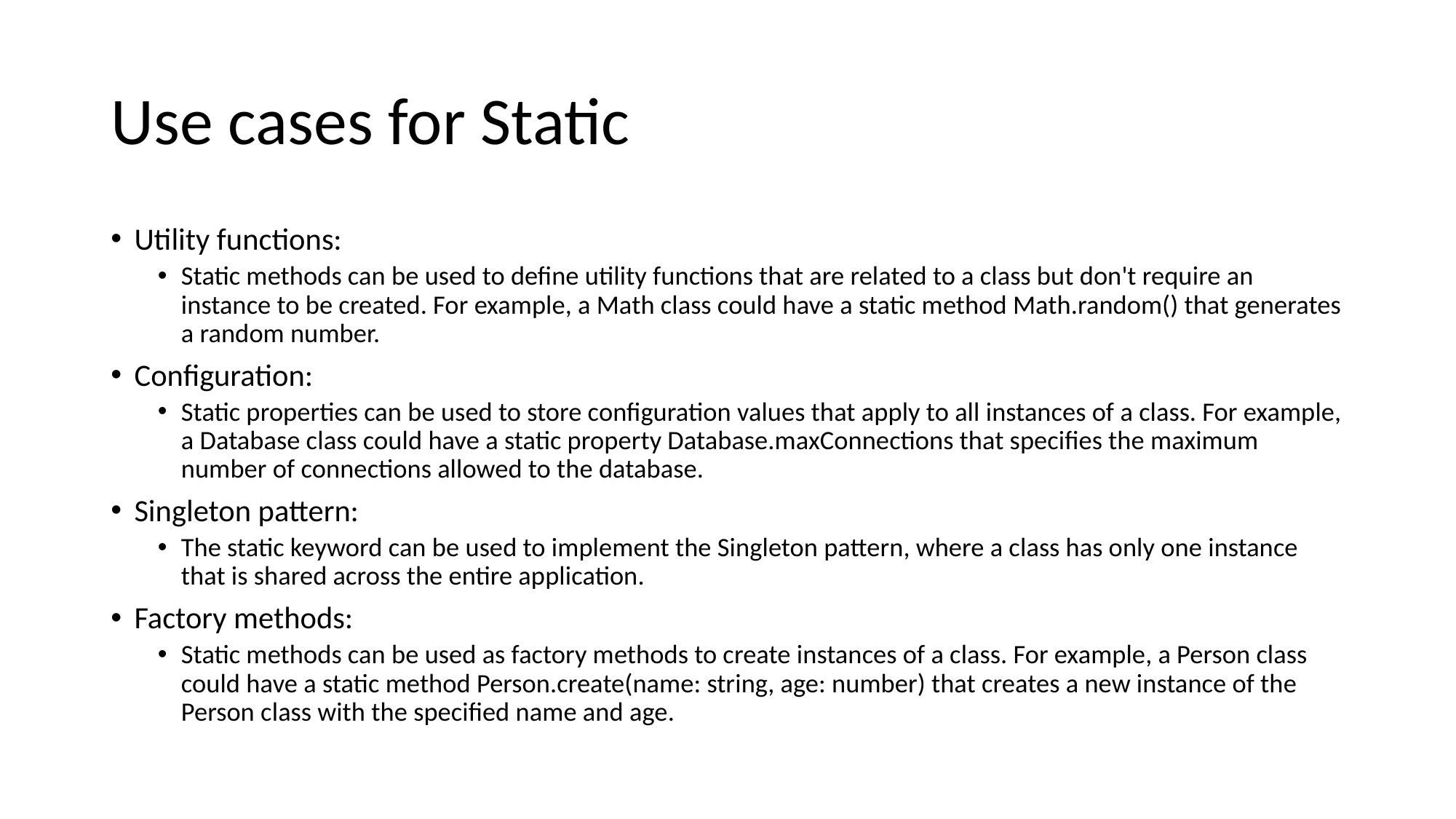

# Use cases for Static
Utility functions:
Static methods can be used to define utility functions that are related to a class but don't require an instance to be created. For example, a Math class could have a static method Math.random() that generates a random number.
Configuration:
Static properties can be used to store configuration values that apply to all instances of a class. For example, a Database class could have a static property Database.maxConnections that specifies the maximum number of connections allowed to the database.
Singleton pattern:
The static keyword can be used to implement the Singleton pattern, where a class has only one instance that is shared across the entire application.
Factory methods:
Static methods can be used as factory methods to create instances of a class. For example, a Person class could have a static method Person.create(name: string, age: number) that creates a new instance of the Person class with the specified name and age.